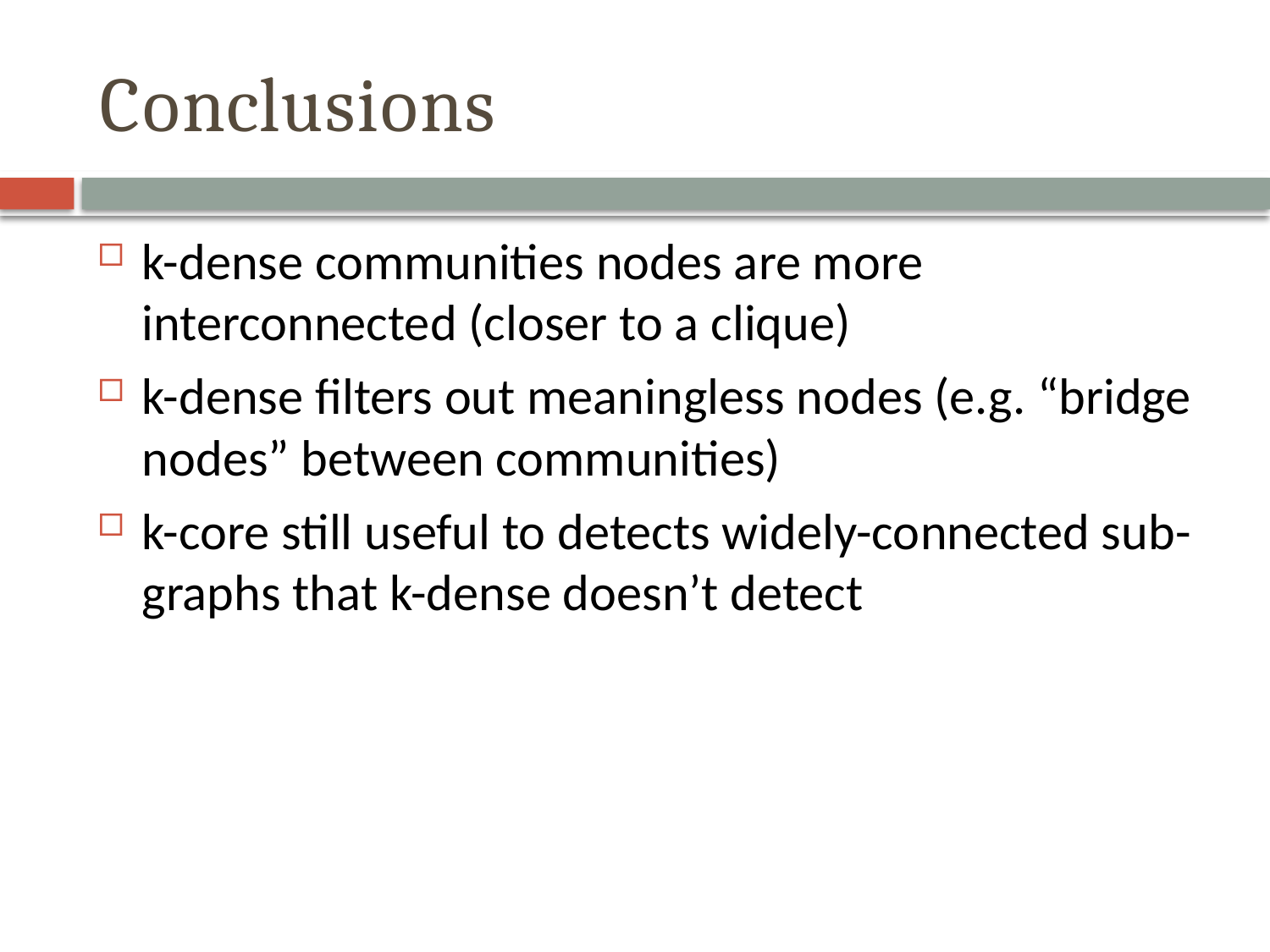

# Conclusions
k-dense communities nodes are more interconnected (closer to a clique)
k-dense filters out meaningless nodes (e.g. “bridge nodes” between communities)
k-core still useful to detects widely-connected sub-graphs that k-dense doesn’t detect